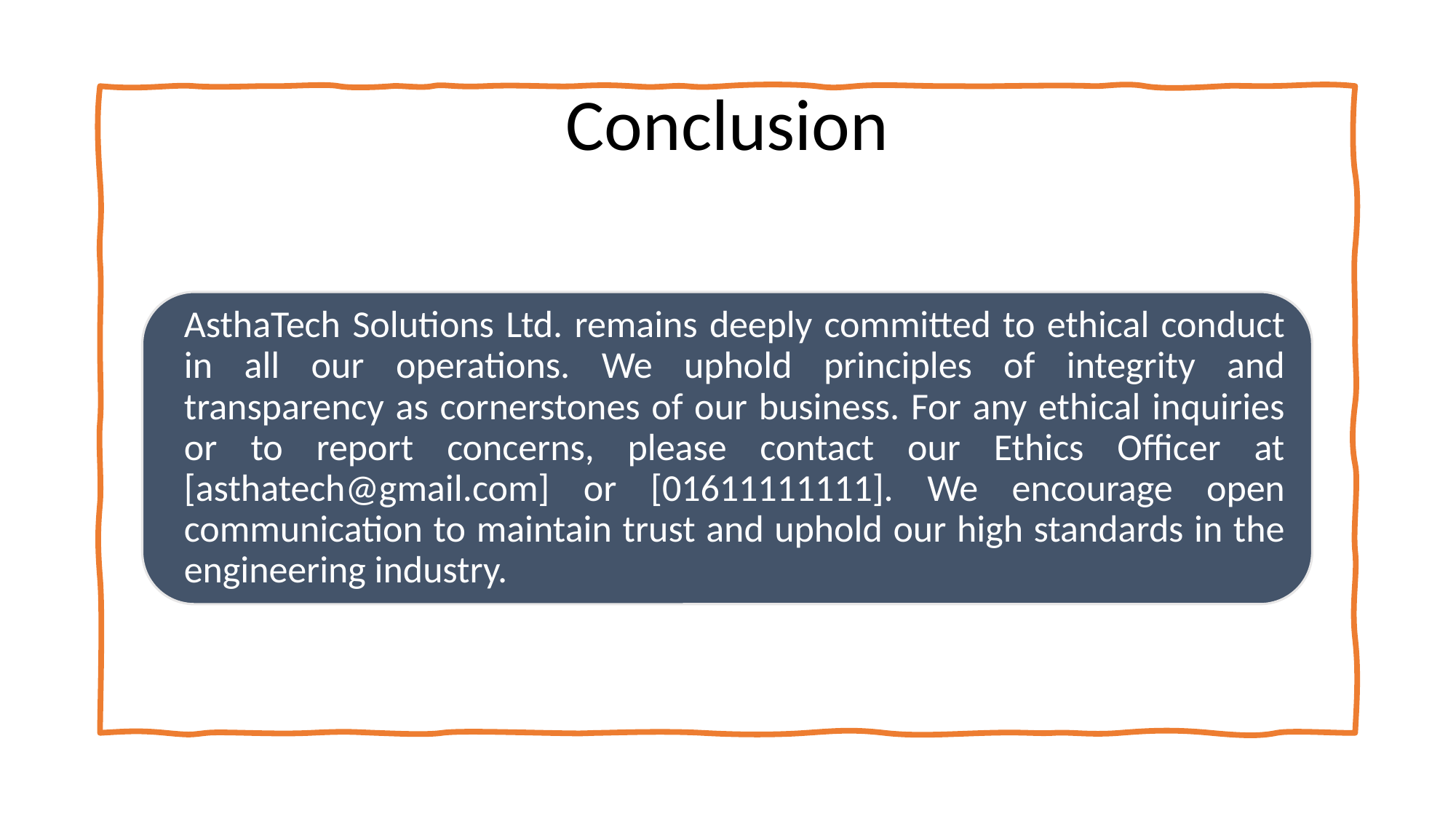

Conclusion

AsthaTech Solutions Ltd. remains deeply committed to ethical conduct in all our operations. We uphold principles of integrity and transparency as cornerstones of our business. For any ethical inquiries or to report concerns, please contact our Ethics Officer at [asthatech@gmail.com] or [01611111111]. We encourage open communication to maintain trust and uphold our high standards in the engineering industry.